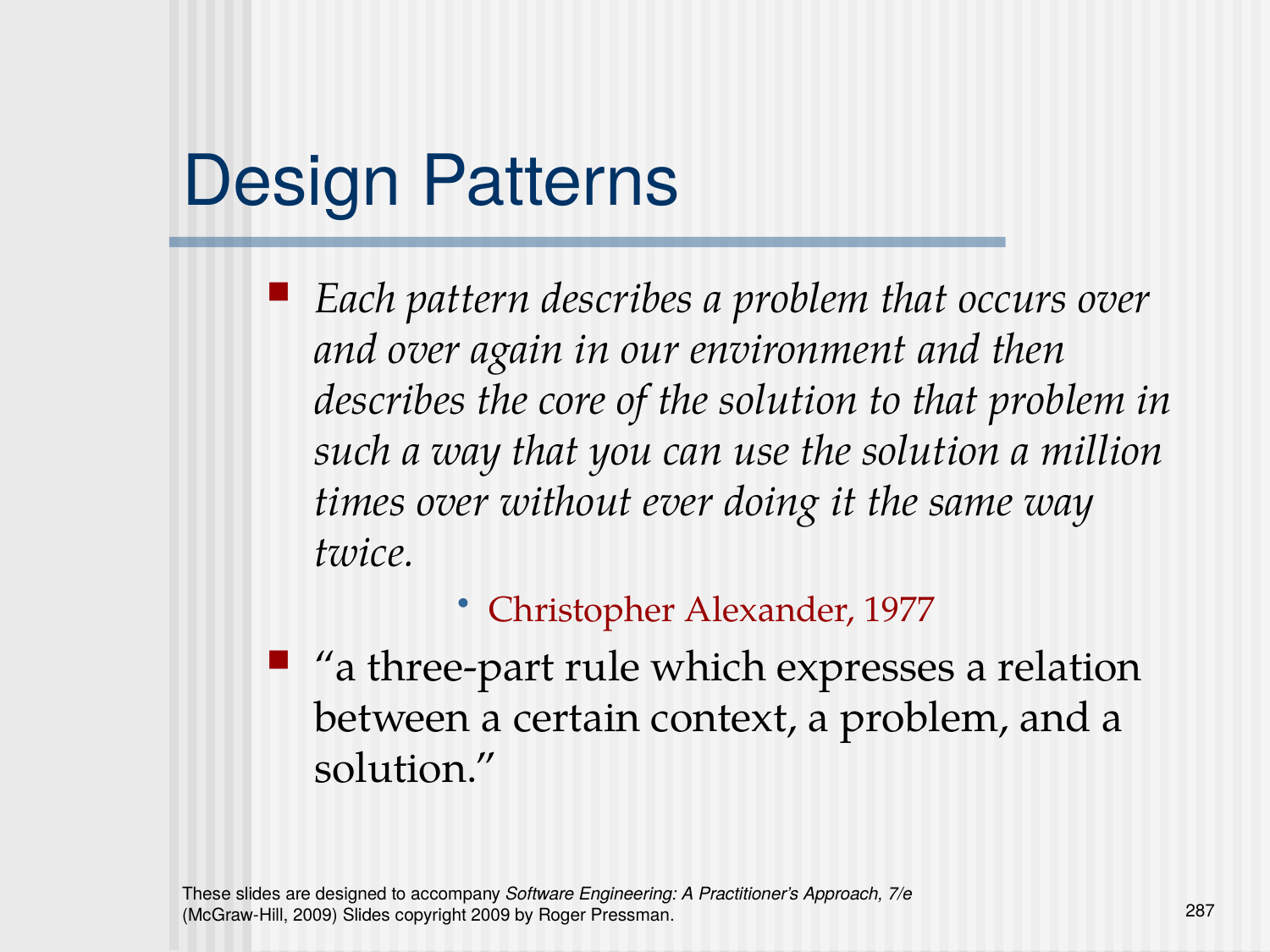

# Design Patterns
Each pattern describes a problem that occurs over and over again in our environment and then describes the core of the solution to that problem in such a way that you can use the solution a million times over without ever doing it the same way twice.
Christopher Alexander, 1977
“a three-part rule which expresses a relation between a certain context, a problem, and a solution.”
These slides are designed to accompany Software Engineering: A Practitioner’s Approach, 7/e (McGraw-Hill, 2009) Slides copyright 2009 by Roger Pressman.
287